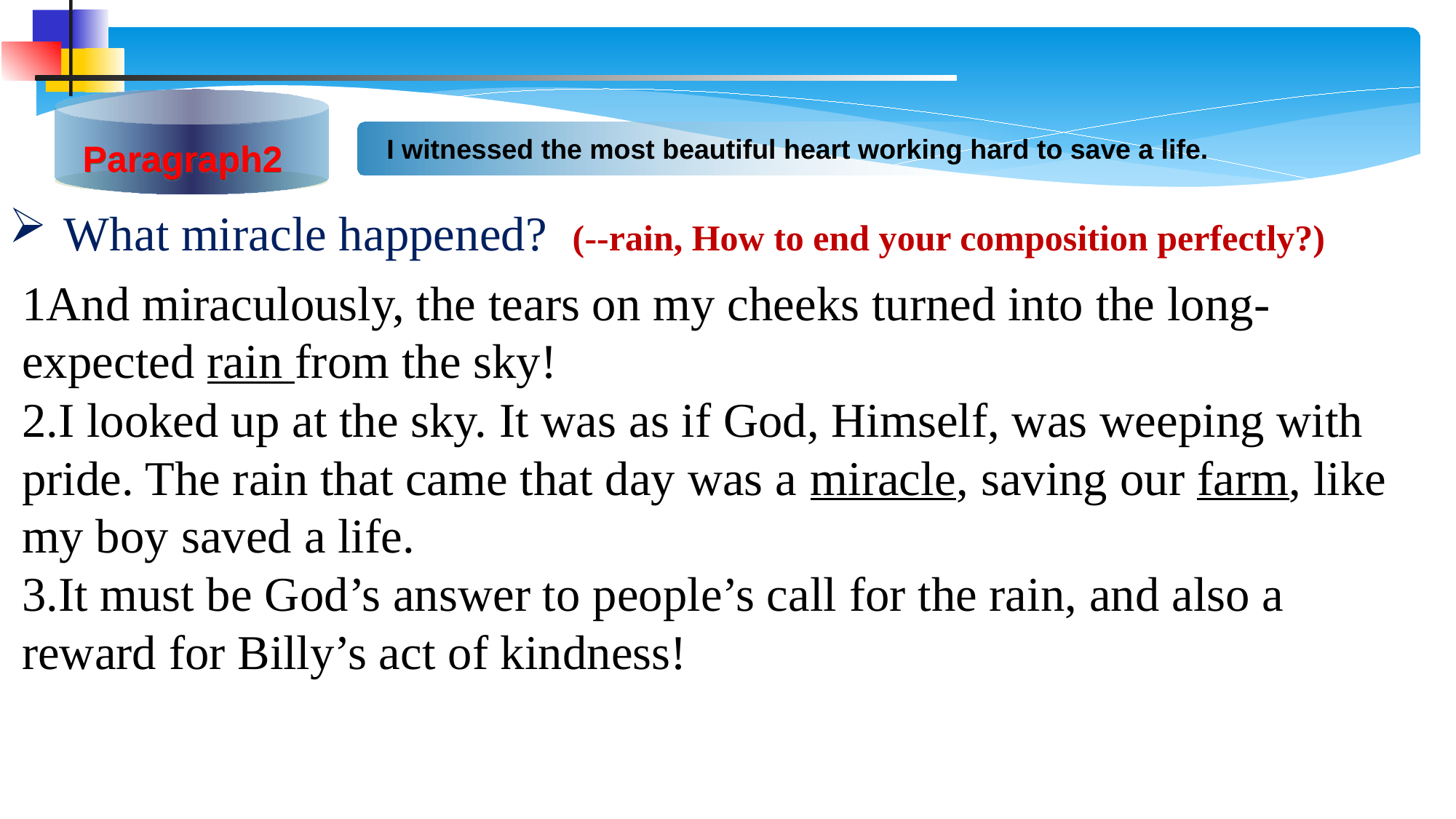

I witnessed the most beautiful heart working hard to save a life.
Paragraph2
What miracle happened?  (--rain, How to end your composition perfectly?)
1And miraculously, the tears on my cheeks turned into the long-expected rain from the sky!
2.I looked up at the sky. It was as if God, Himself, was weeping with pride. The rain that came that day was a miracle, saving our farm, like my boy saved a life.
3.It must be God’s answer to people’s call for the rain, and also a reward for Billy’s act of kindness!